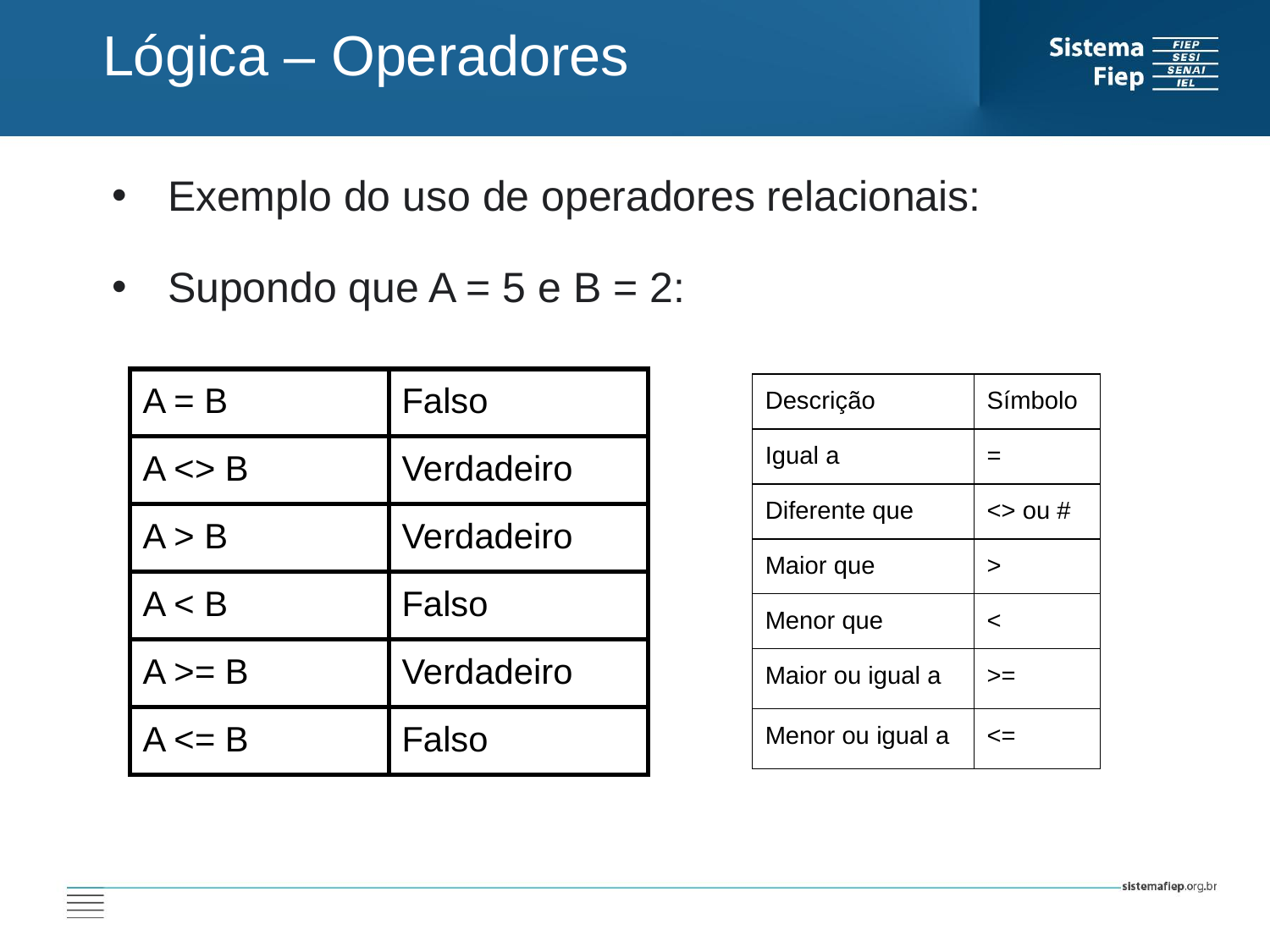

Lógica – Operadores

  Exemplo do uso de operadores relacionais:

  Supondo que A = 5 e B = 2:

| A = B | Falso |
| --- | --- |
| A <> B | Verdadeiro |
| A > B | Verdadeiro |
| A < B | Falso |
| A >= B | Verdadeiro |
| A <= B | Falso |
| Descrição | Símbolo |
| --- | --- |
| Igual a | = |
| Diferente que | <> ou # |
| Maior que | > |
| Menor que | < |
| Maior ou igual a | >= |
| Menor ou igual a | <= |
AT